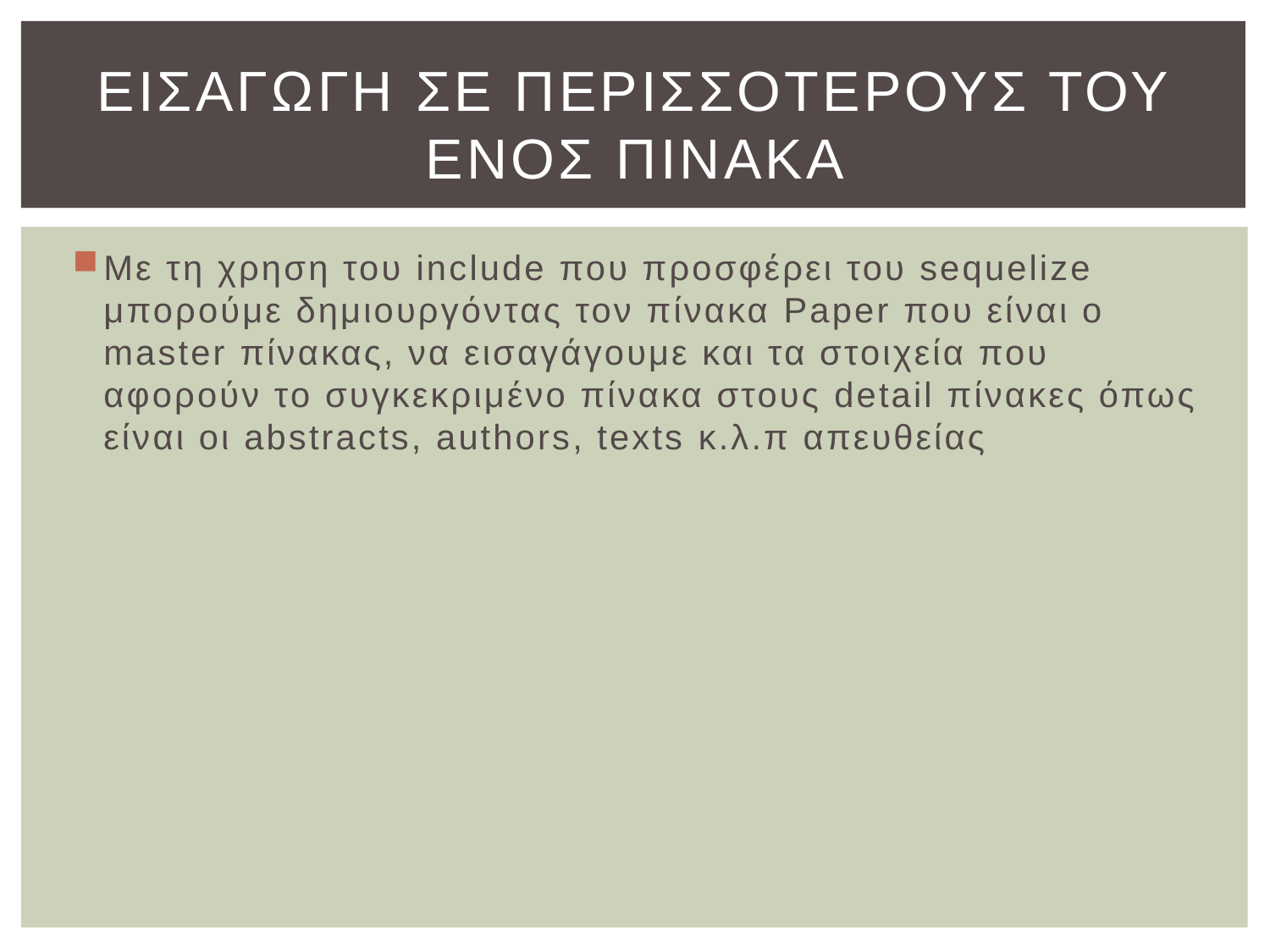

# Εισαγωγη σε περισσοτερουσ του ενοσ πινακα
Με τη χρηση του include που προσφέρει του sequelize μπορούμε δημιουργόντας τον πίνακα Paper που είναι ο master πίνακας, να εισαγάγουμε και τα στοιχεία που αφορούν το συγκεκριμένο πίνακα στους detail πίνακες όπως είναι οι abstracts, authors, texts κ.λ.π απευθείας